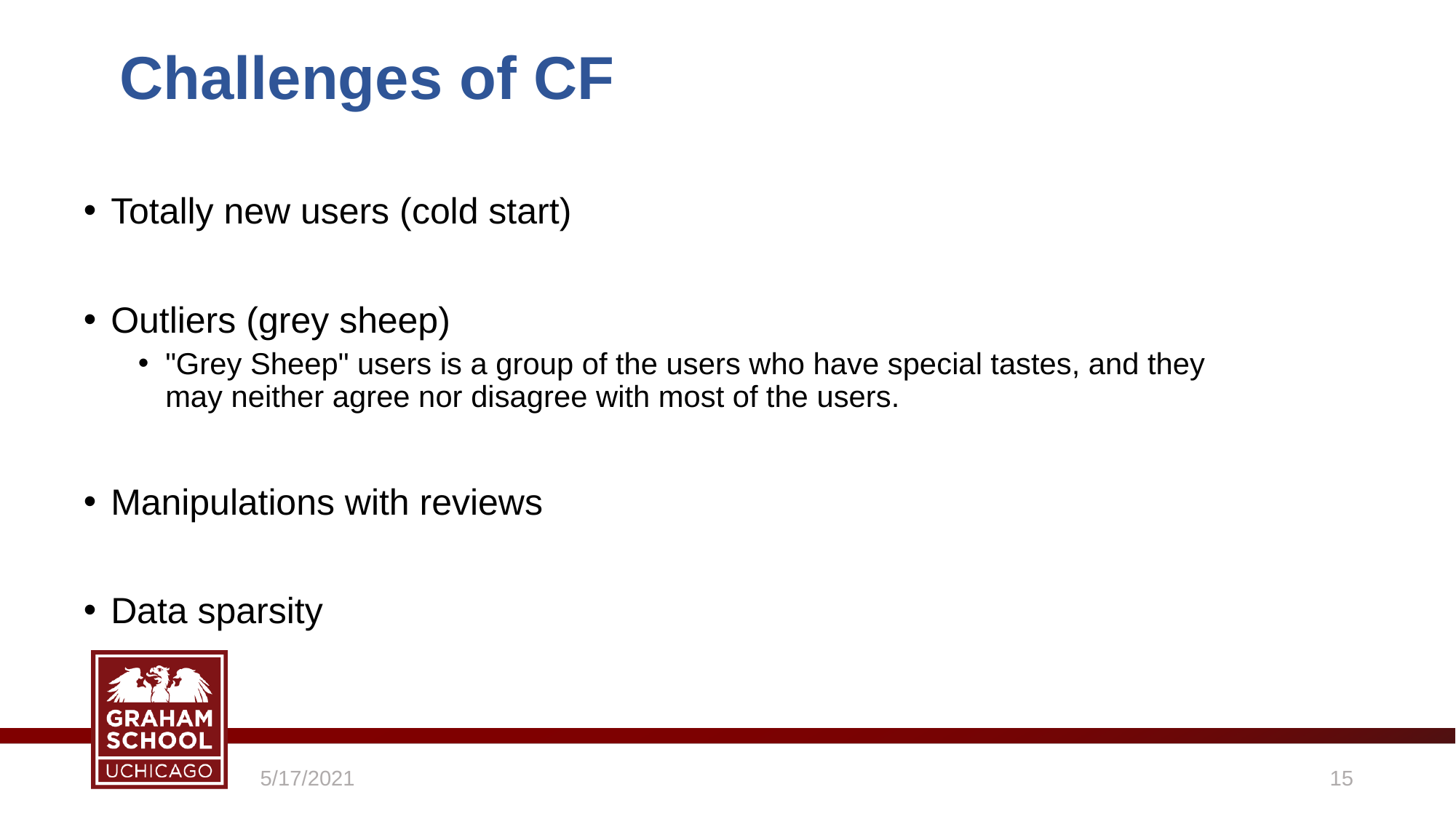

Challenges of CF

Totally new users (cold start)

Outliers (grey sheep)
"Grey Sheep" users is a group of the users who have special tastes, and they may neither agree nor disagree with most of the users.

Manipulations with reviews

Data sparsity
5/17/2021
15